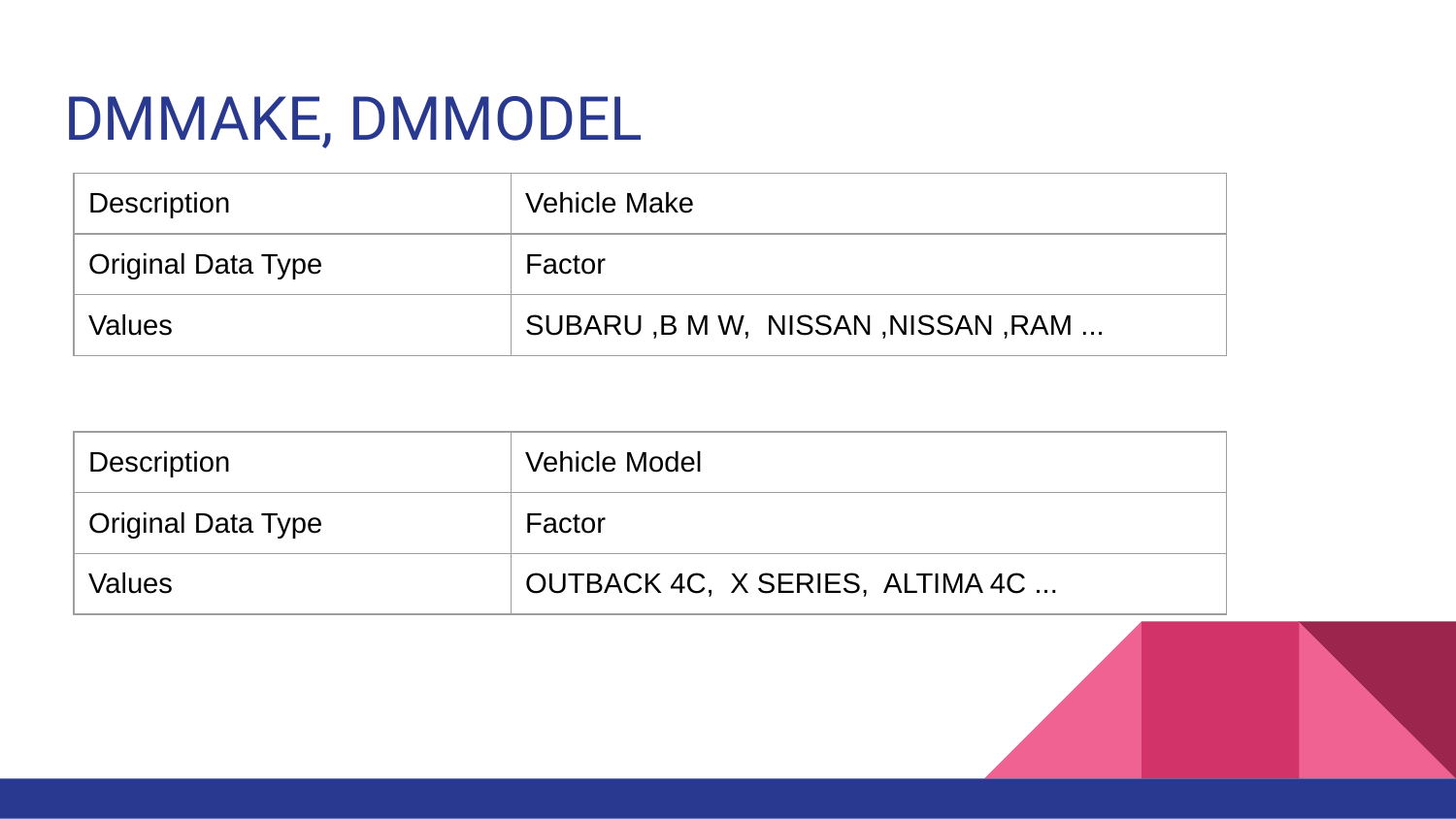

# DMMAKE, DMMODEL
| Description | Vehicle Make |
| --- | --- |
| Original Data Type | Factor |
| Values | SUBARU ,B M W, NISSAN ,NISSAN ,RAM ... |
| Description | Vehicle Model |
| --- | --- |
| Original Data Type | Factor |
| Values | OUTBACK 4C, X SERIES, ALTIMA 4C ... |